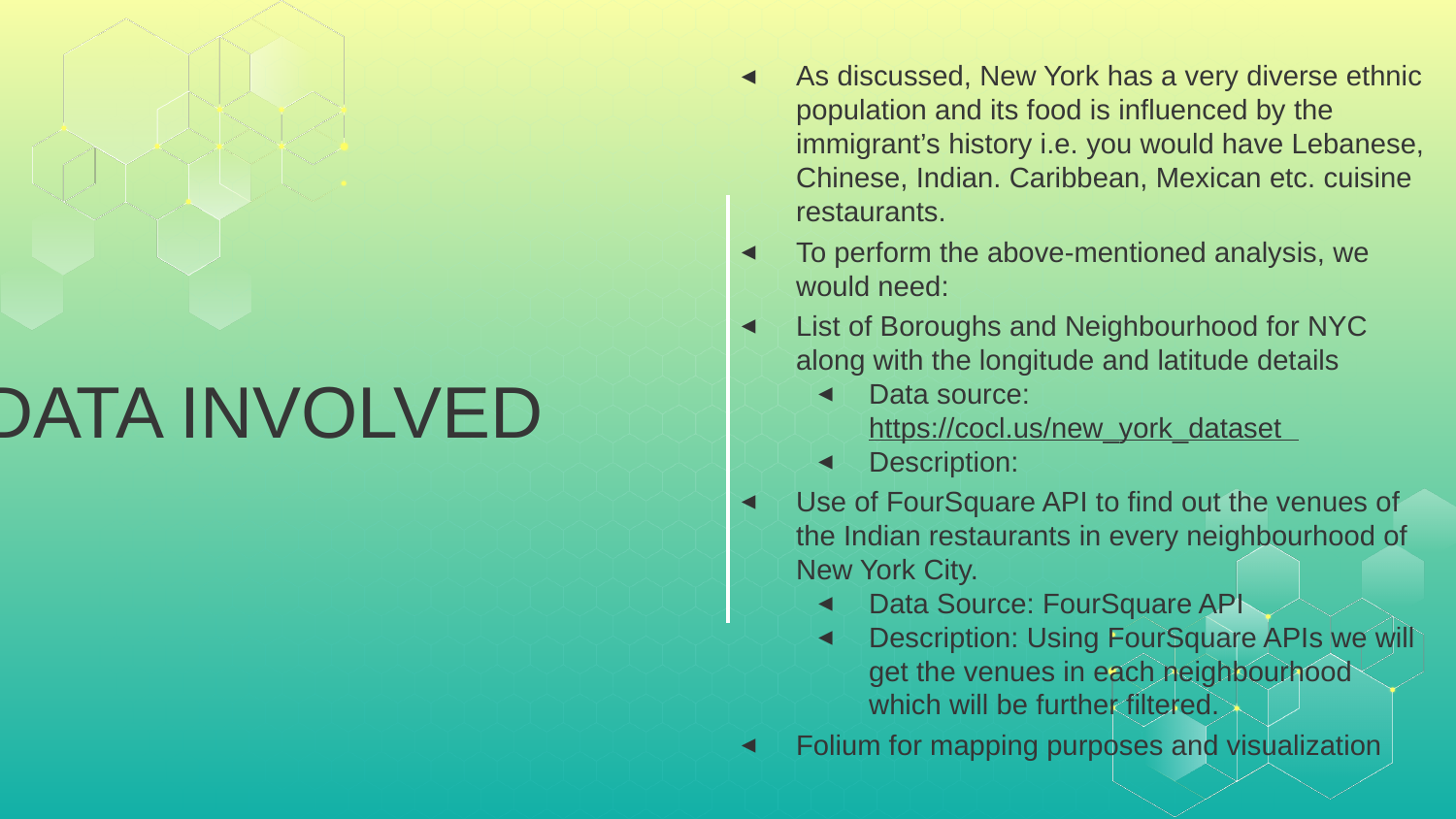

As discussed, New York has a very diverse ethnic population and its food is influenced by the immigrant’s history i.e. you would have Lebanese, Chinese, Indian. Caribbean, Mexican etc. cuisine restaurants.
To perform the above-mentioned analysis, we would need:
List of Boroughs and Neighbourhood for NYC along with the longitude and latitude details
Data source: https://cocl.us/new_york_dataset
Description:
Use of FourSquare API to find out the venues of the Indian restaurants in every neighbourhood of New York City.
Data Source: FourSquare API
Description: Using FourSquare APIs we will get the venues in each neighbourhood which will be further filtered.
Folium for mapping purposes and visualization
# DATA INVOLVED